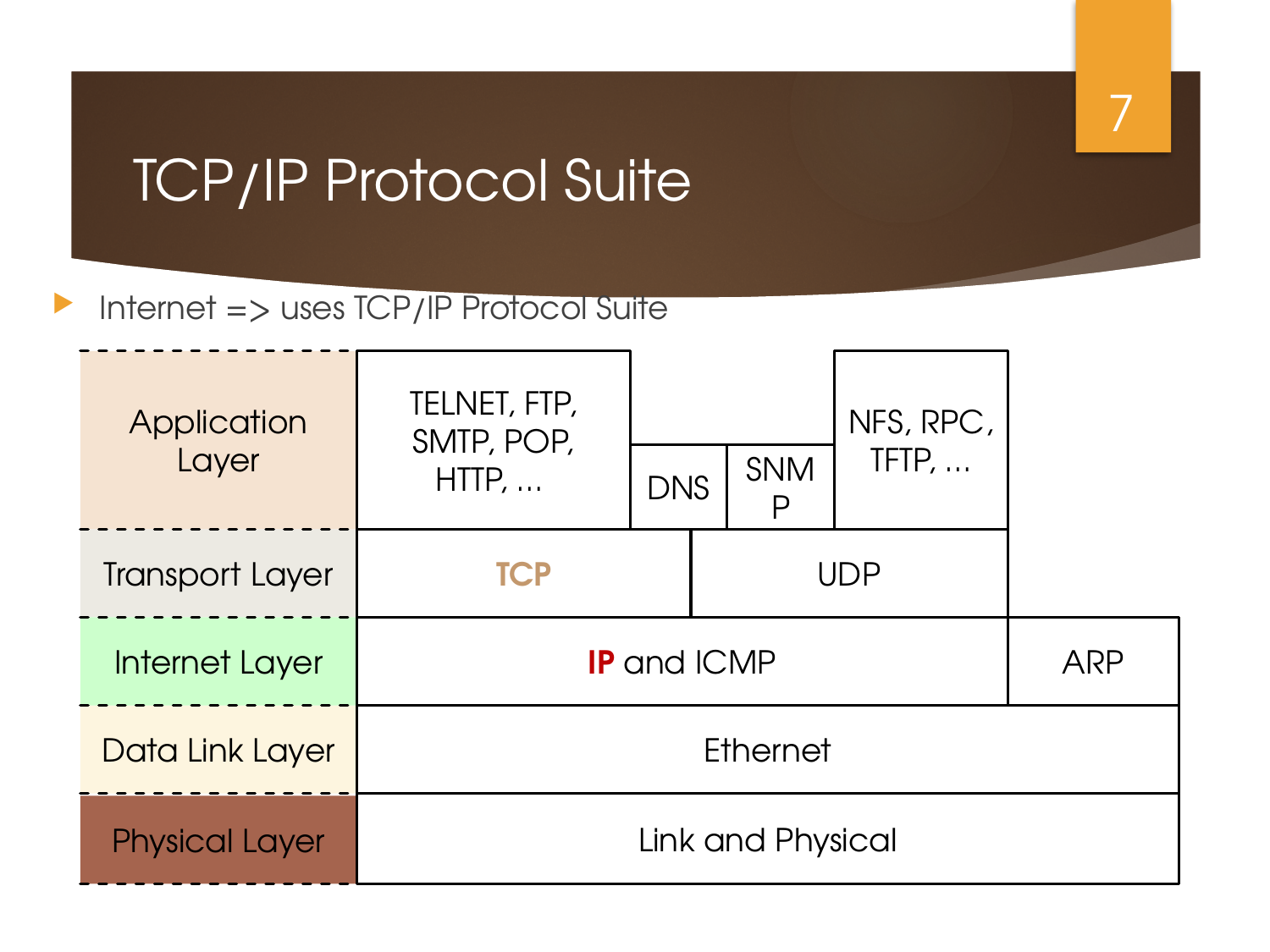

7
# TCP/IP Protocol Suite
Internet => uses TCP/IP Protocol Suite
NFS, RPC,
TFTP, …
Application Layer
TELNET, FTP, SMTP, POP,
HTTP, …
DNS
SNMP
Transport Layer
TCP
UDP
Internet Layer
IP and ICMP
ARP
Data Link Layer
Ethernet
Link and Physical
Physical Layer